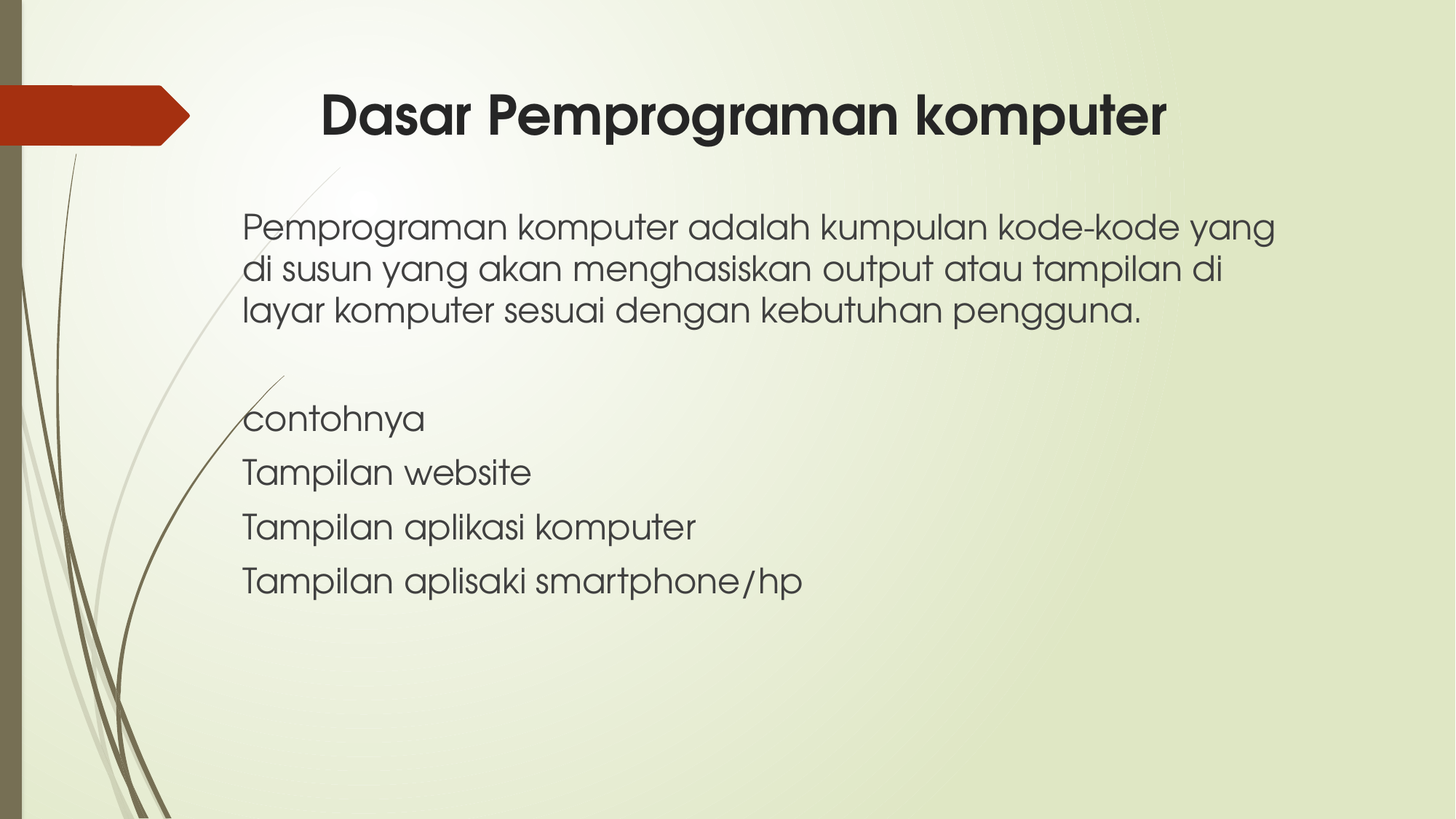

# Dasar Pemprograman komputer
Pemprograman komputer adalah kumpulan kode-kode yang di susun yang akan menghasiskan output atau tampilan di layar komputer sesuai dengan kebutuhan pengguna.

contohnya
Tampilan website
Tampilan aplikasi komputer
Tampilan aplisaki smartphone/hp